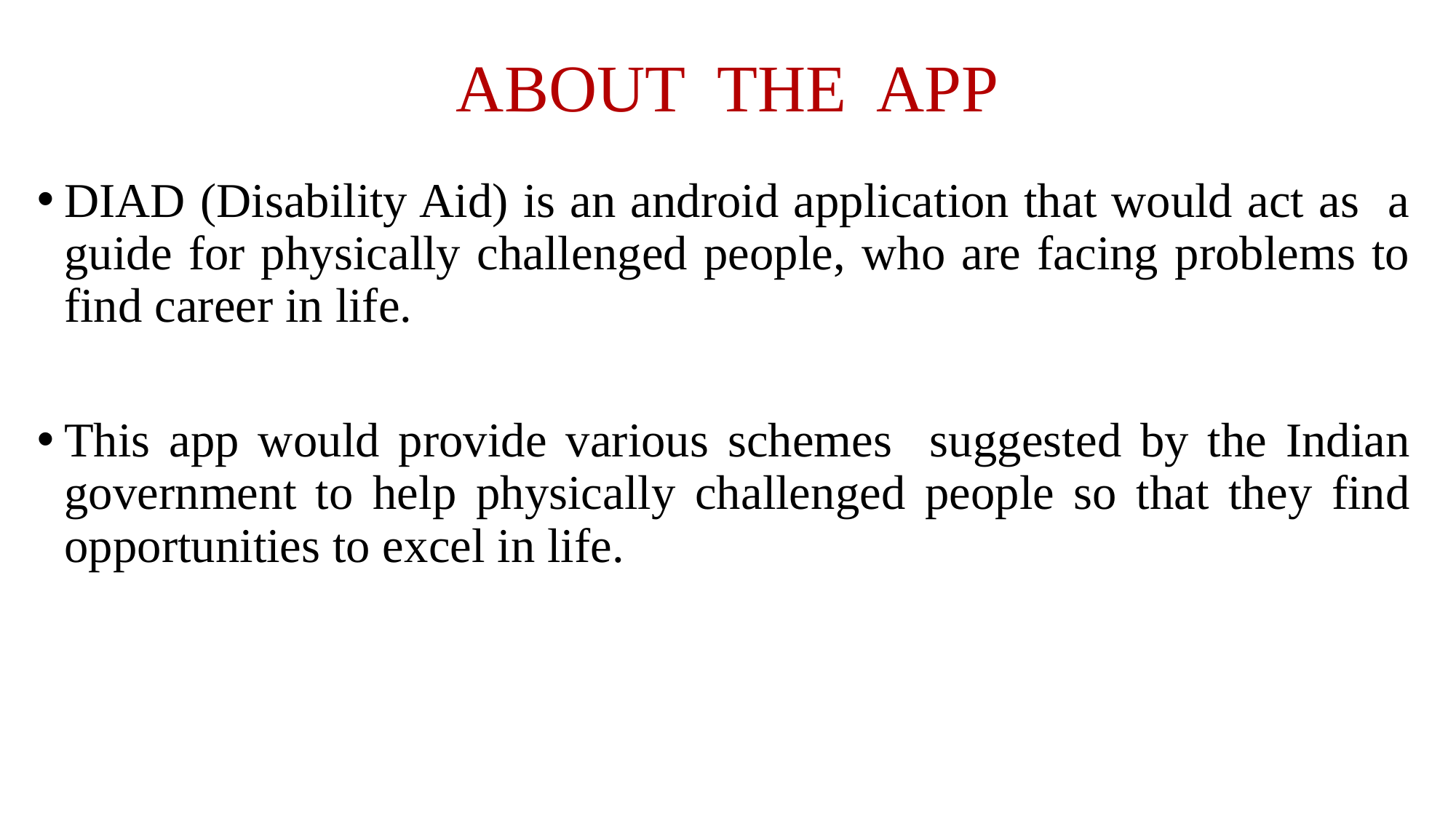

# ABOUT  THE  APP
DIAD (Disability Aid) is an android application that would act as  a guide for physically challenged people, who are facing problems to find career in life.

This app would provide various schemes  suggested by the Indian government to help physically challenged people so that they find opportunities to excel in life.